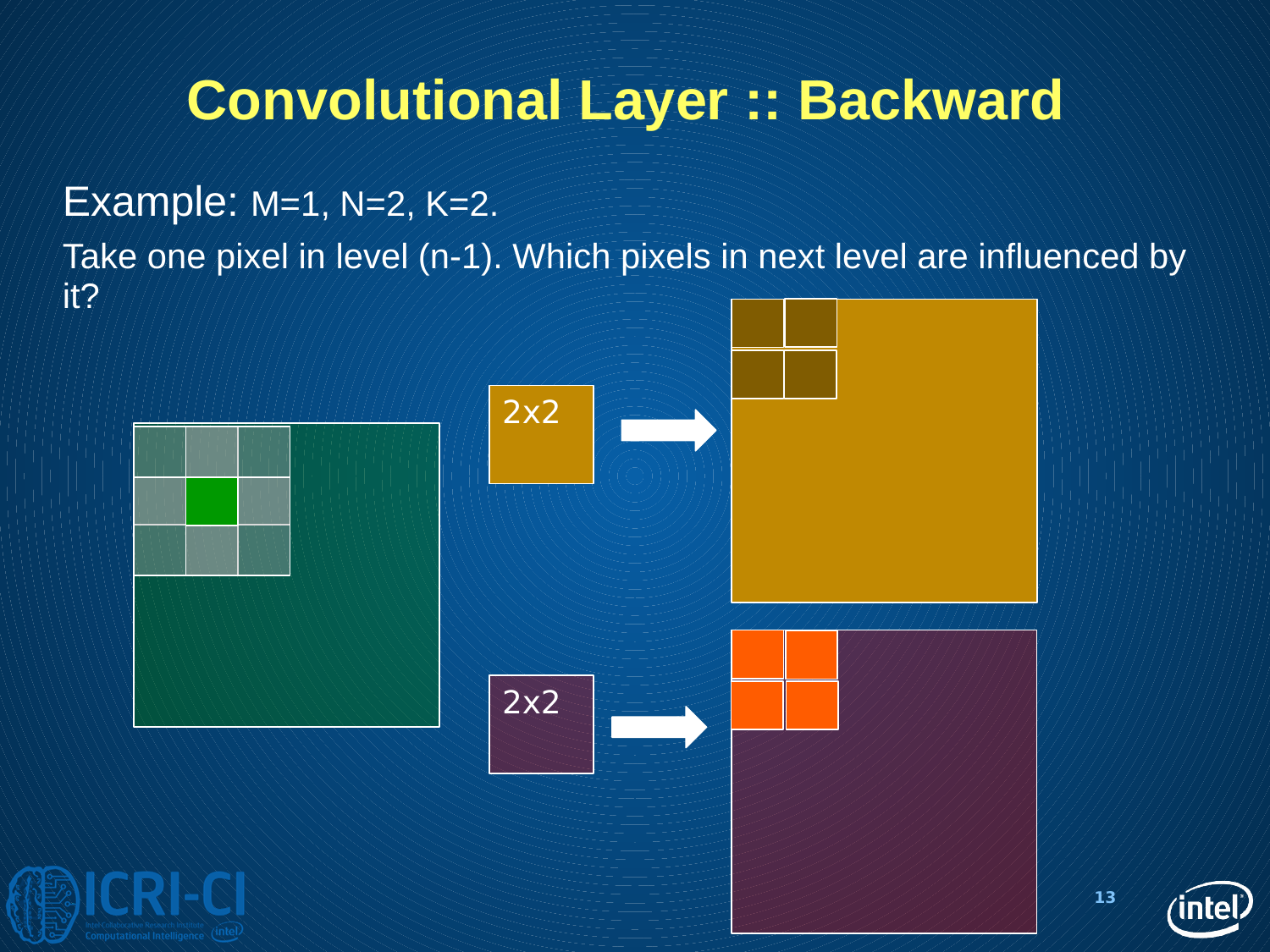

# Convolutional Layer :: Backward
Example: M=1, N=2, K=2.
Take one pixel in level (n-1). Which pixels in next level are influenced by it?

2x2

2x2